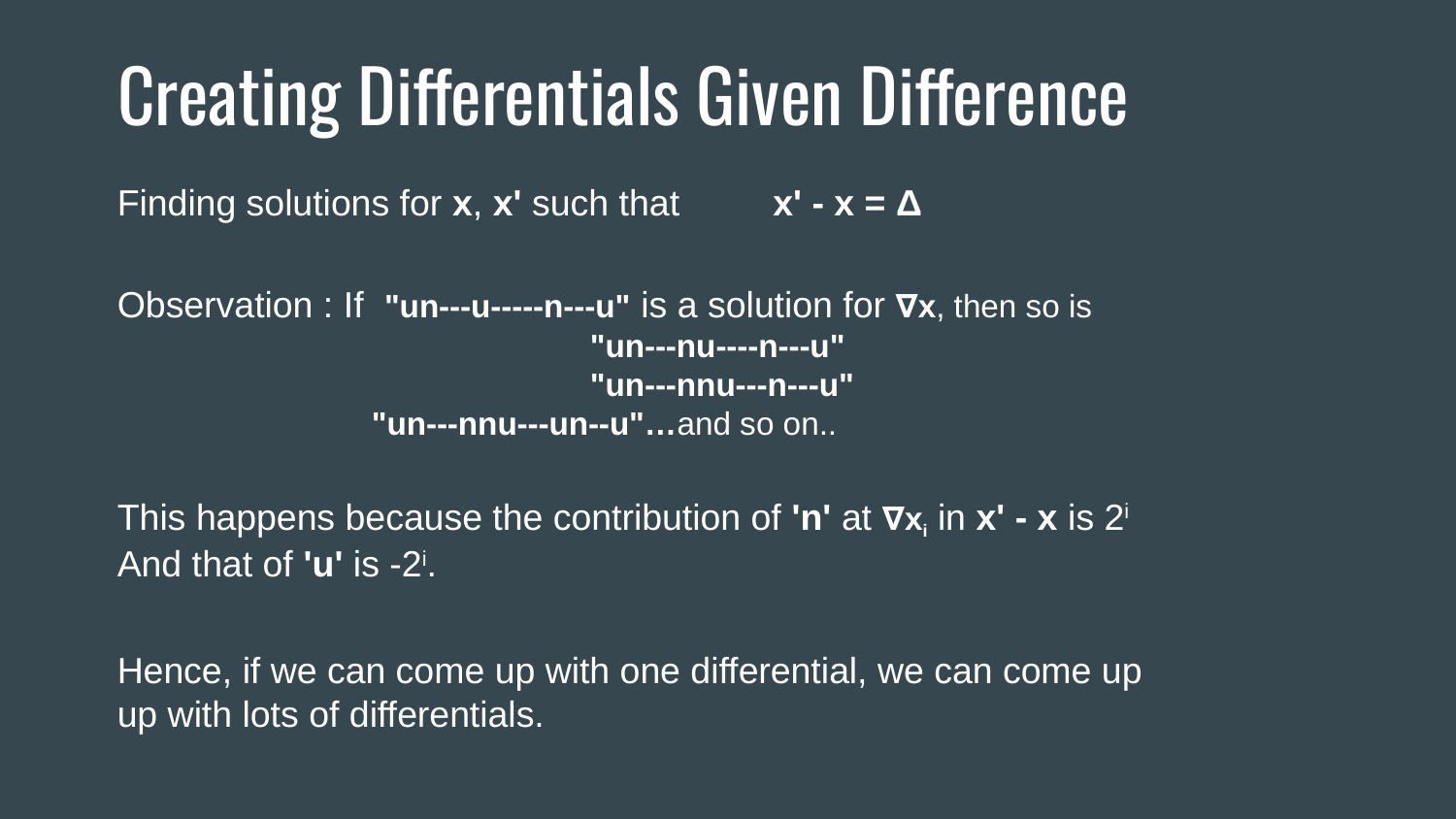

# Creating Differentials Given Difference
x' - x = Δ
Finding solutions for x, x' such that
Observation : If  "un---u-----n---u" is a solution for ∇x, then so is
			    "un---nu----n---u"
			    "un---nnu---n---u"
    "un---nnu---un--u"…and so on..

This happens because the contribution of 'n' at ∇xi in x' - x is 2i
And that of 'u' is -2i.
Hence, if we can come up with one differential, we can come up up with lots of differentials.